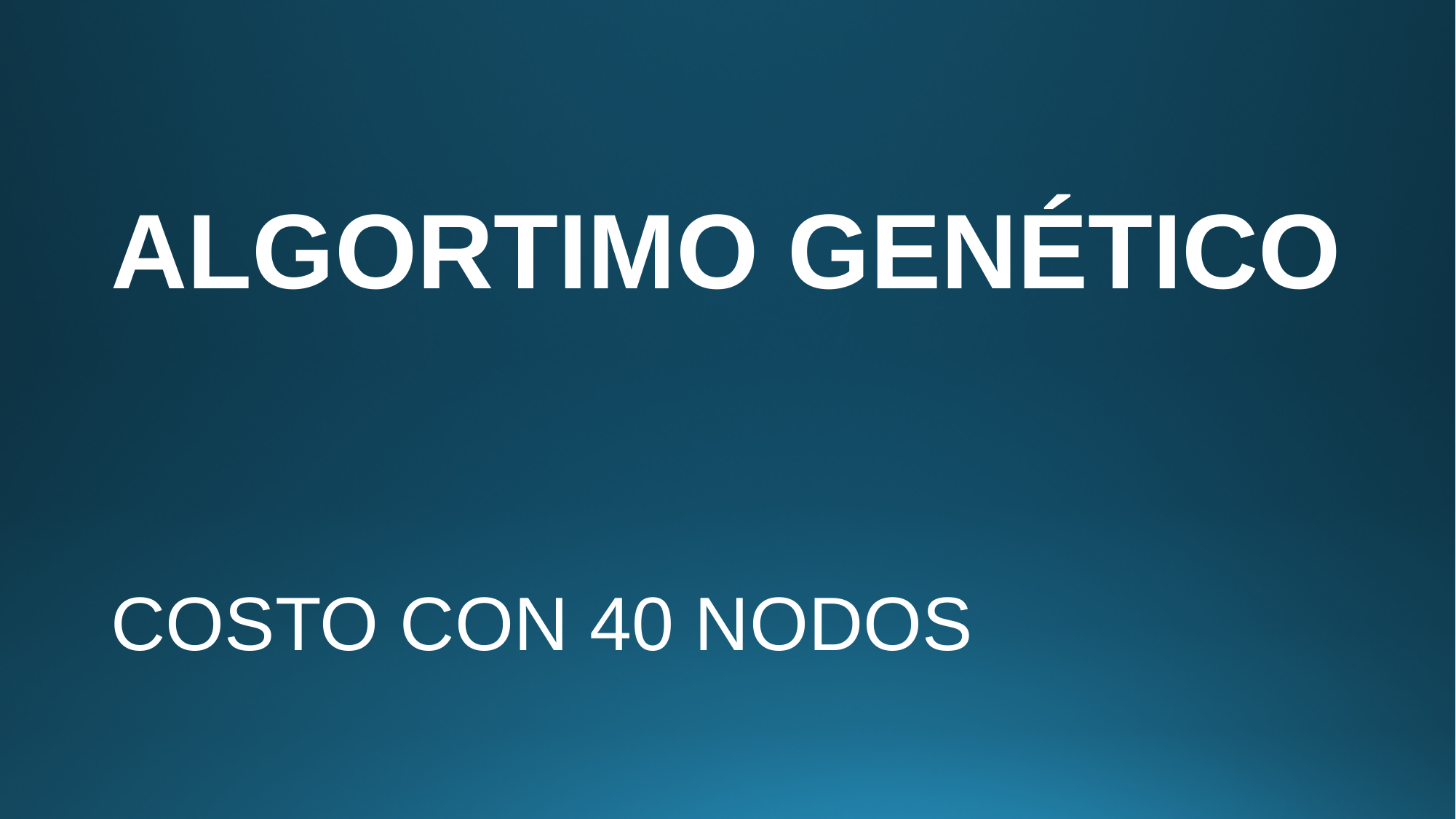

# ALGORTIMO GENÉTICO
COSTO CON 40 NODOS